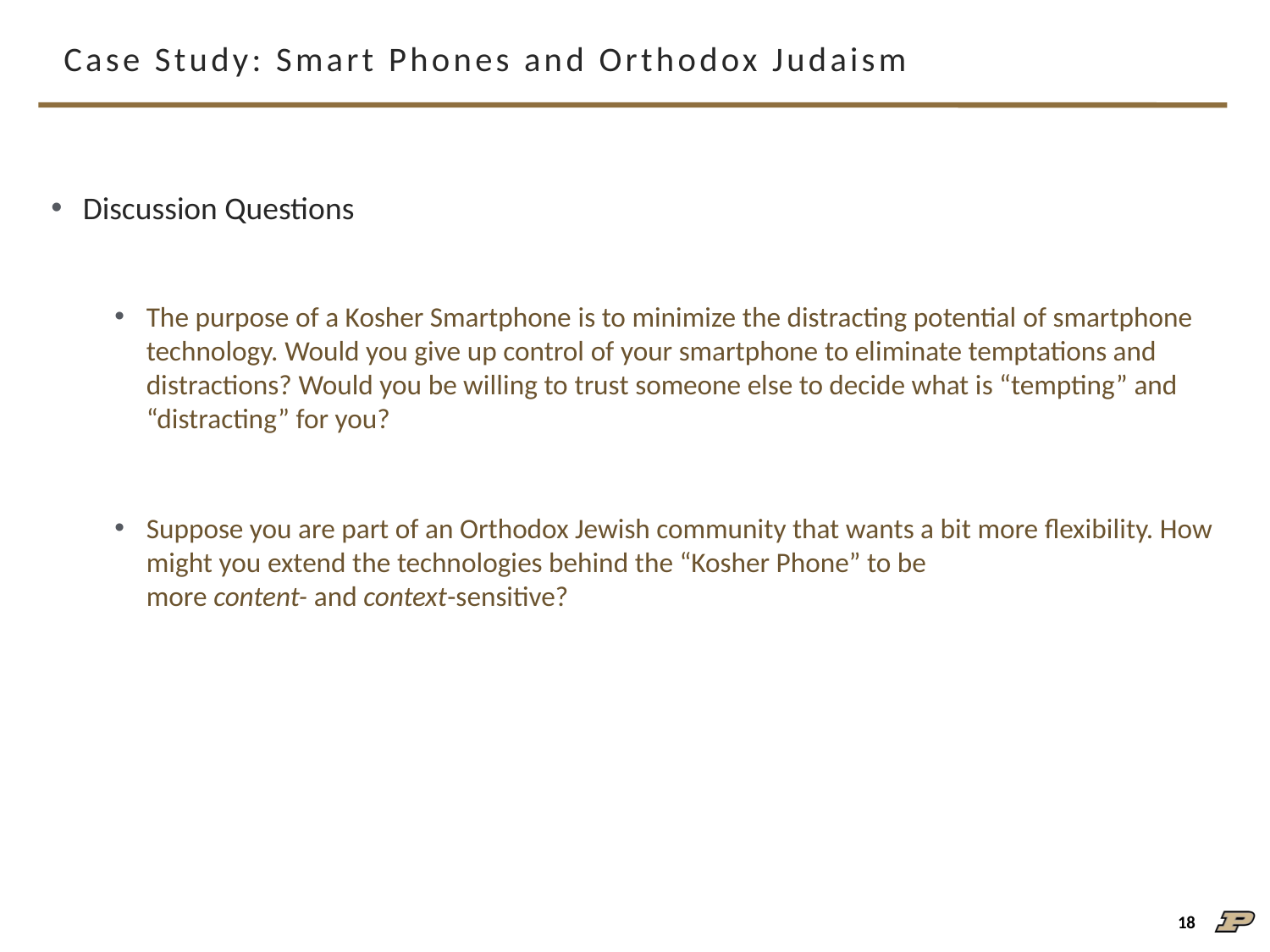

# Case Study: Smart Phones and Orthodox Judaism
Discussion Questions

The purpose of a Kosher Smartphone is to minimize the distracting potential of smartphone technology. Would you give up control of your smartphone to eliminate temptations and distractions? Would you be willing to trust someone else to decide what is “tempting” and “distracting” for you?

Suppose you are part of an Orthodox Jewish community that wants a bit more flexibility. How might you extend the technologies behind the “Kosher Phone” to be more content- and context-sensitive?
18